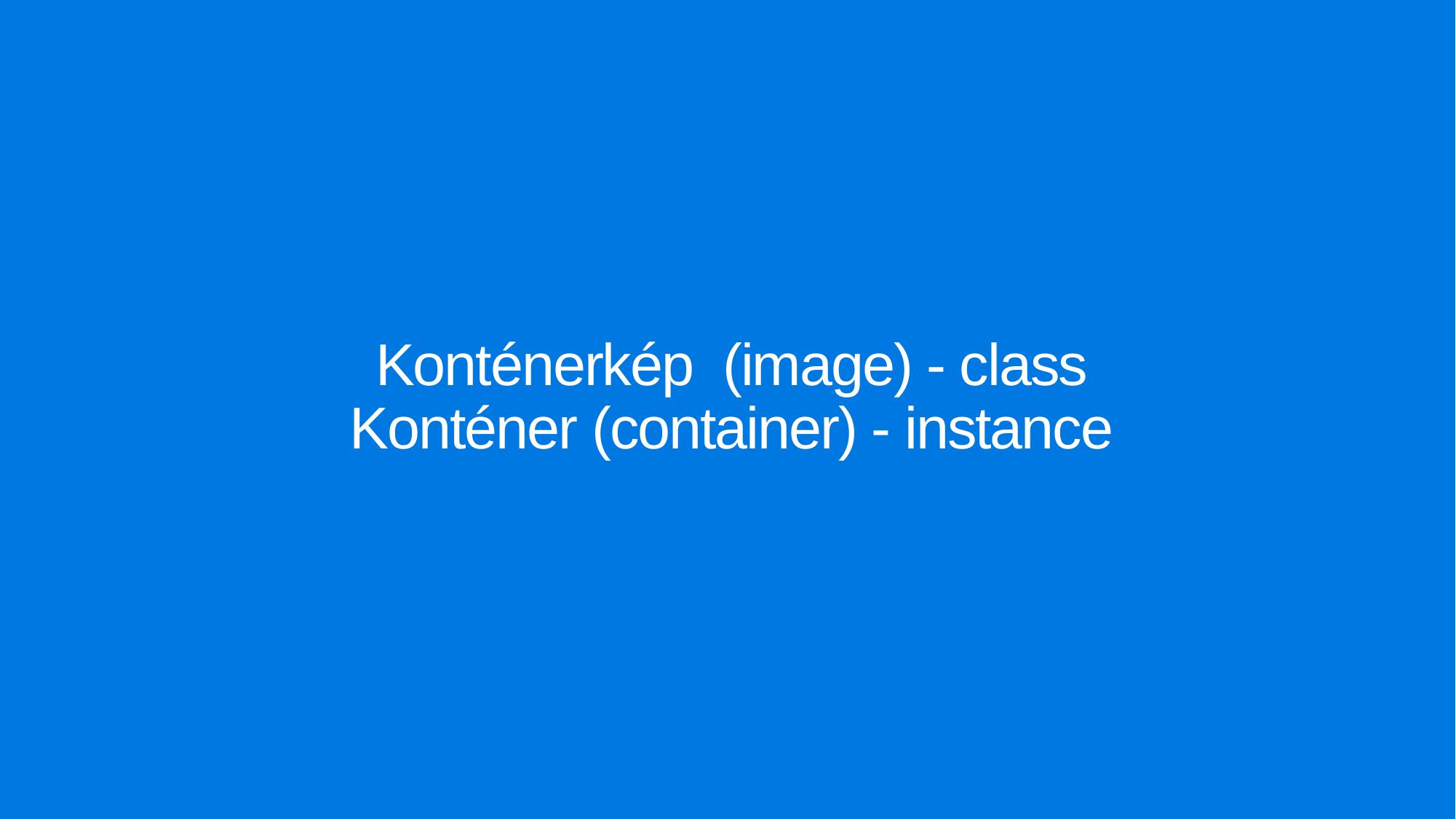

# Konténerkép  (image) - class Konténer (container) - instance